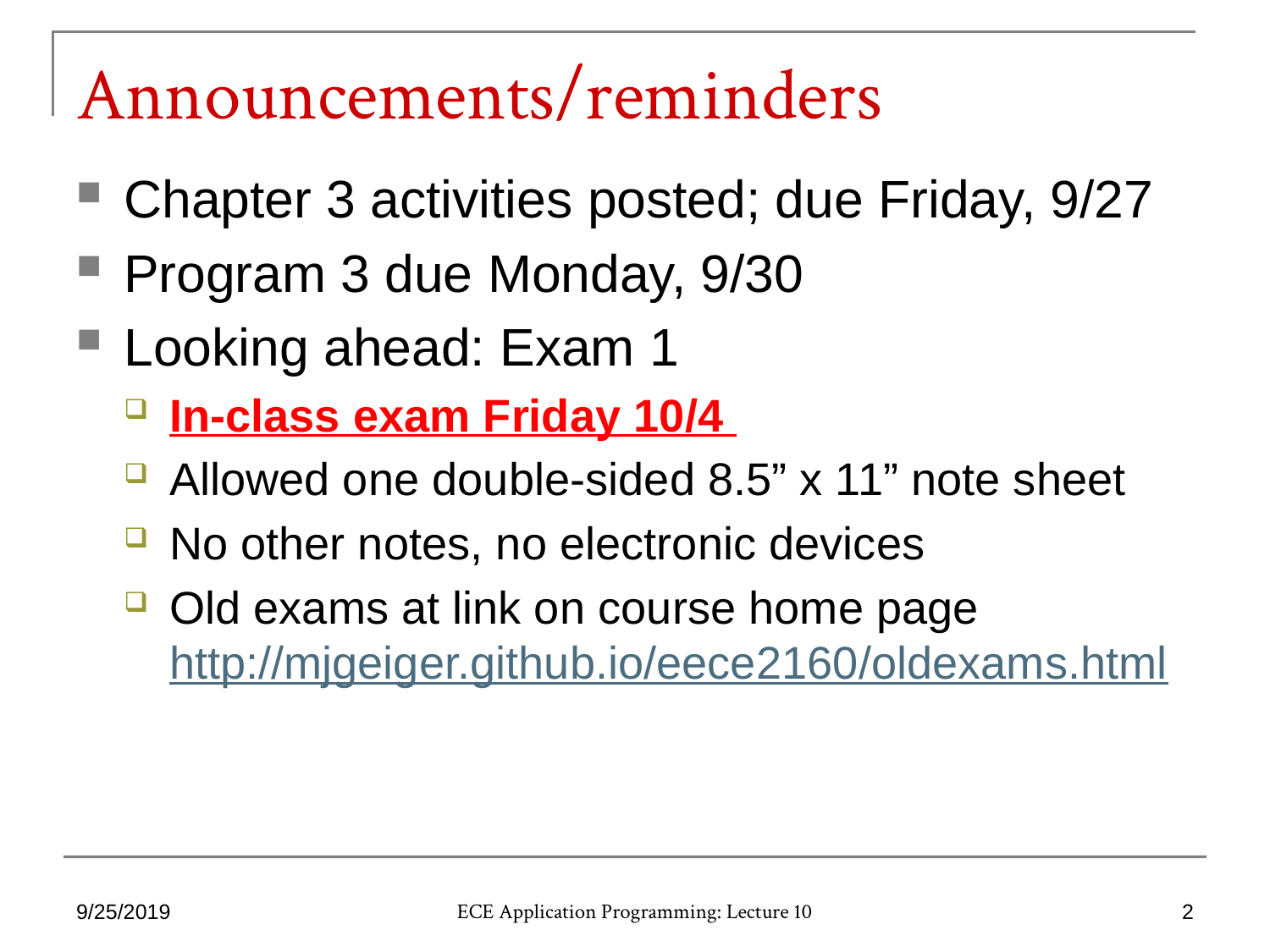

# Announcements/reminders
Chapter 3 activities posted; due Friday, 9/27
Program 3 due Monday, 9/30
Looking ahead: Exam 1
In-class exam Friday 10/4
Allowed one double-sided 8.5” x 11” note sheet
No other notes, no electronic devices
Old exams at link on course home page http://mjgeiger.github.io/eece2160/oldexams.html

9/25/2019
2
ECE Application Programming: Lecture 10